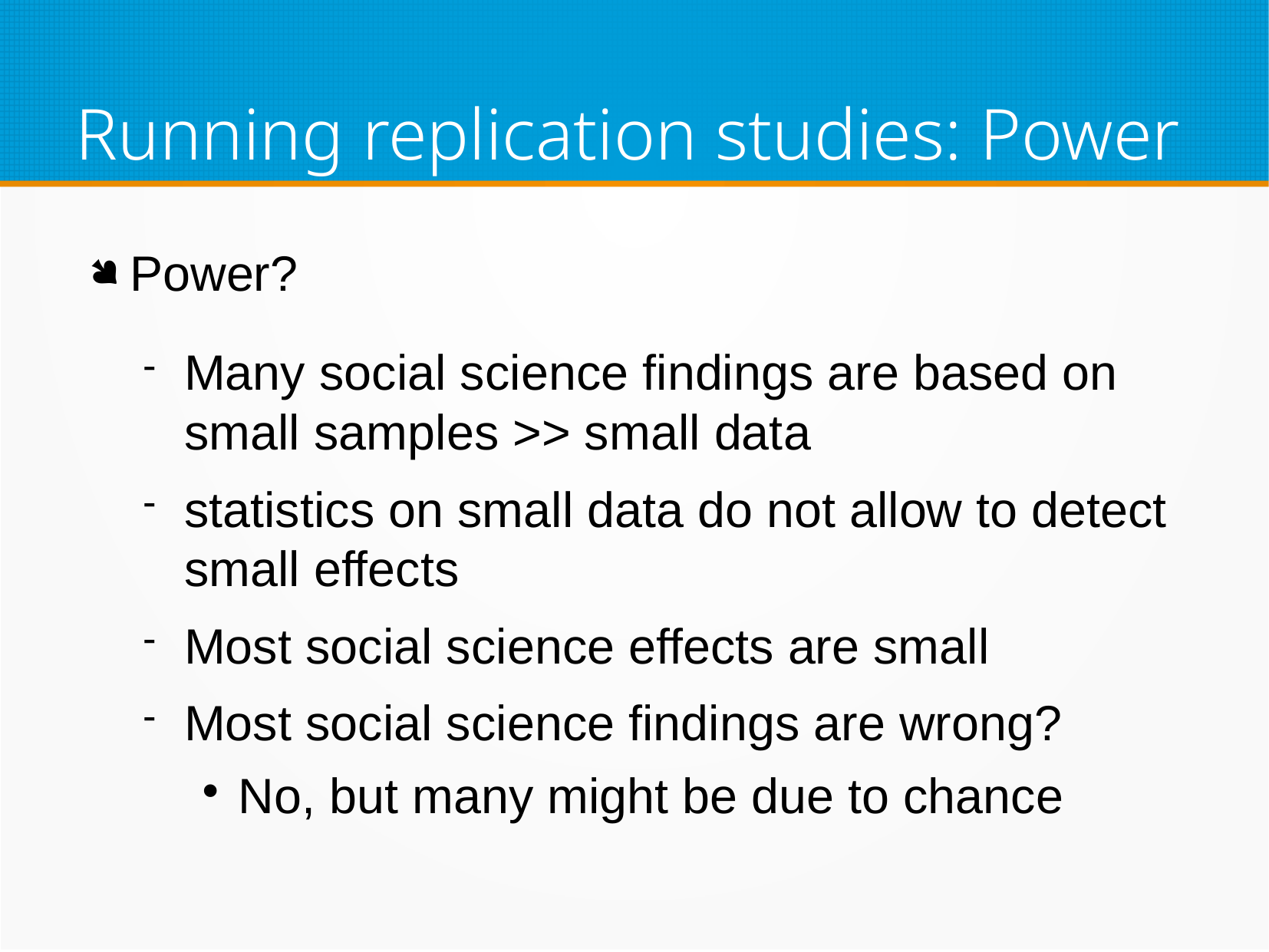

# Running replication studies: Power
Power?
Many social science findings are based on small samples >> small data
statistics on small data do not allow to detect small effects
Most social science effects are small
Most social science findings are wrong?
No, but many might be due to chance